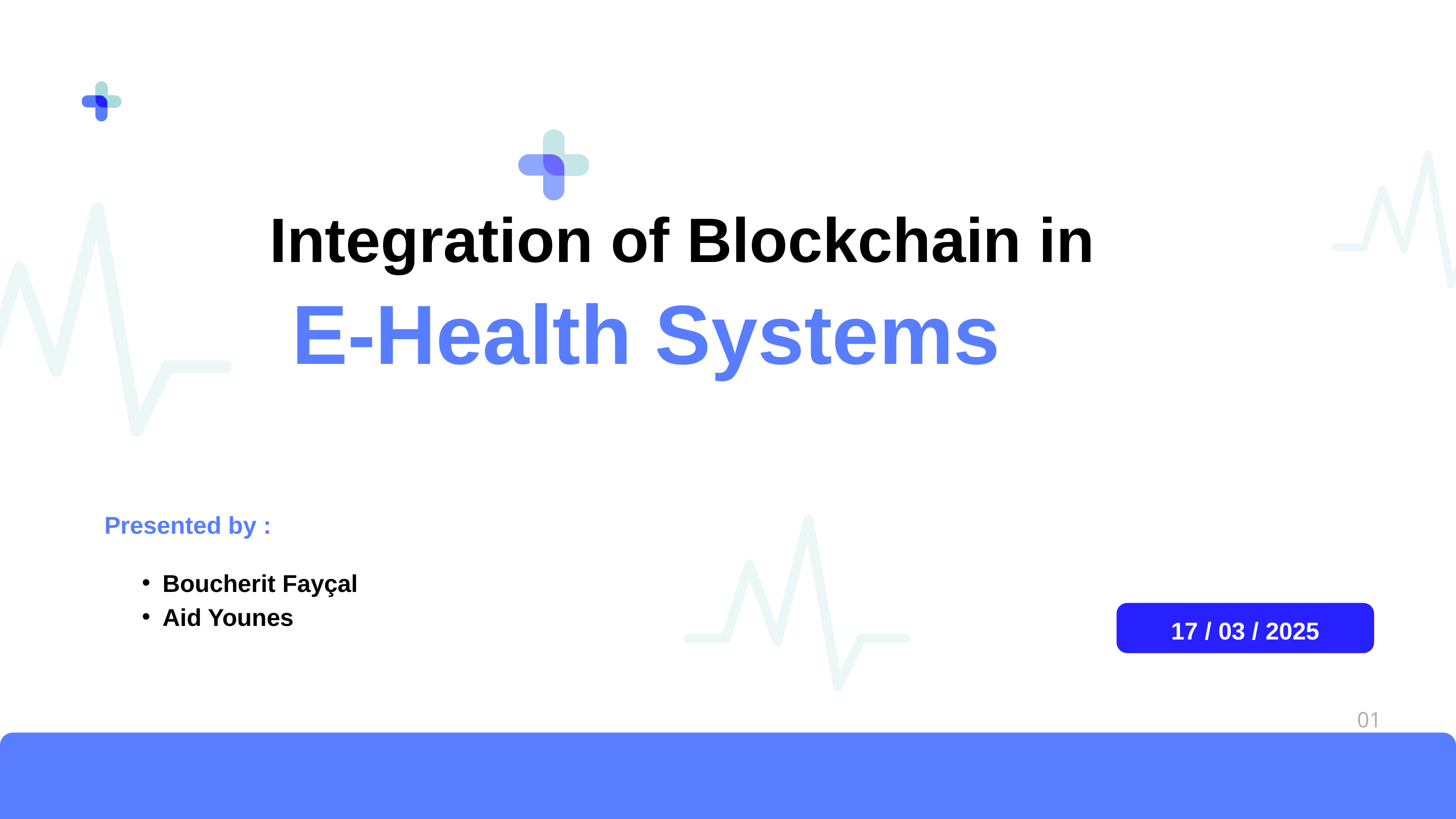

Integration of Blockchain in

 E-Health Systems

Presented by :

Boucherit Fayçal
Aid Younes

17 / 03 / 2025
01